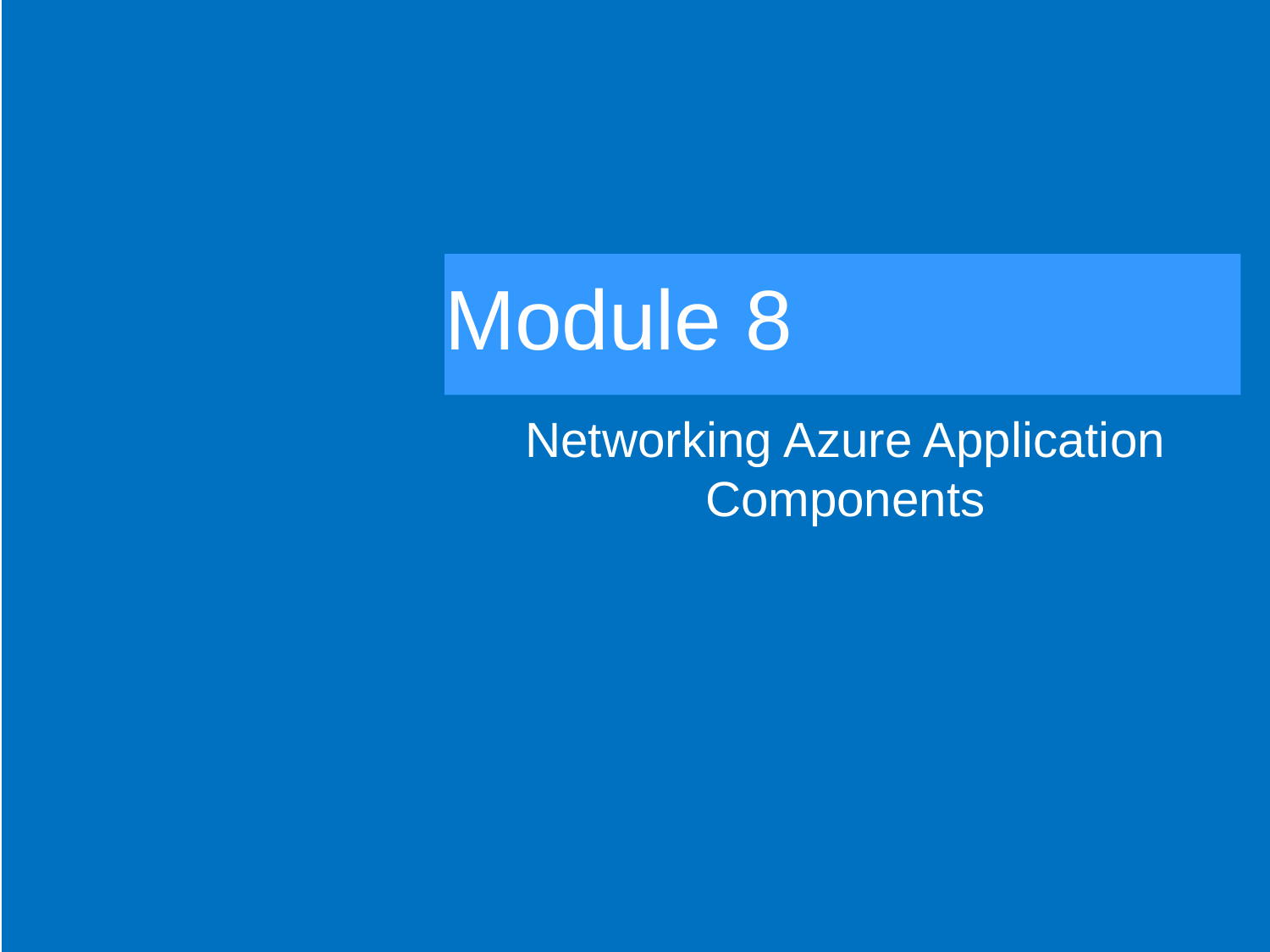

# Module 8
Networking Azure Application Components